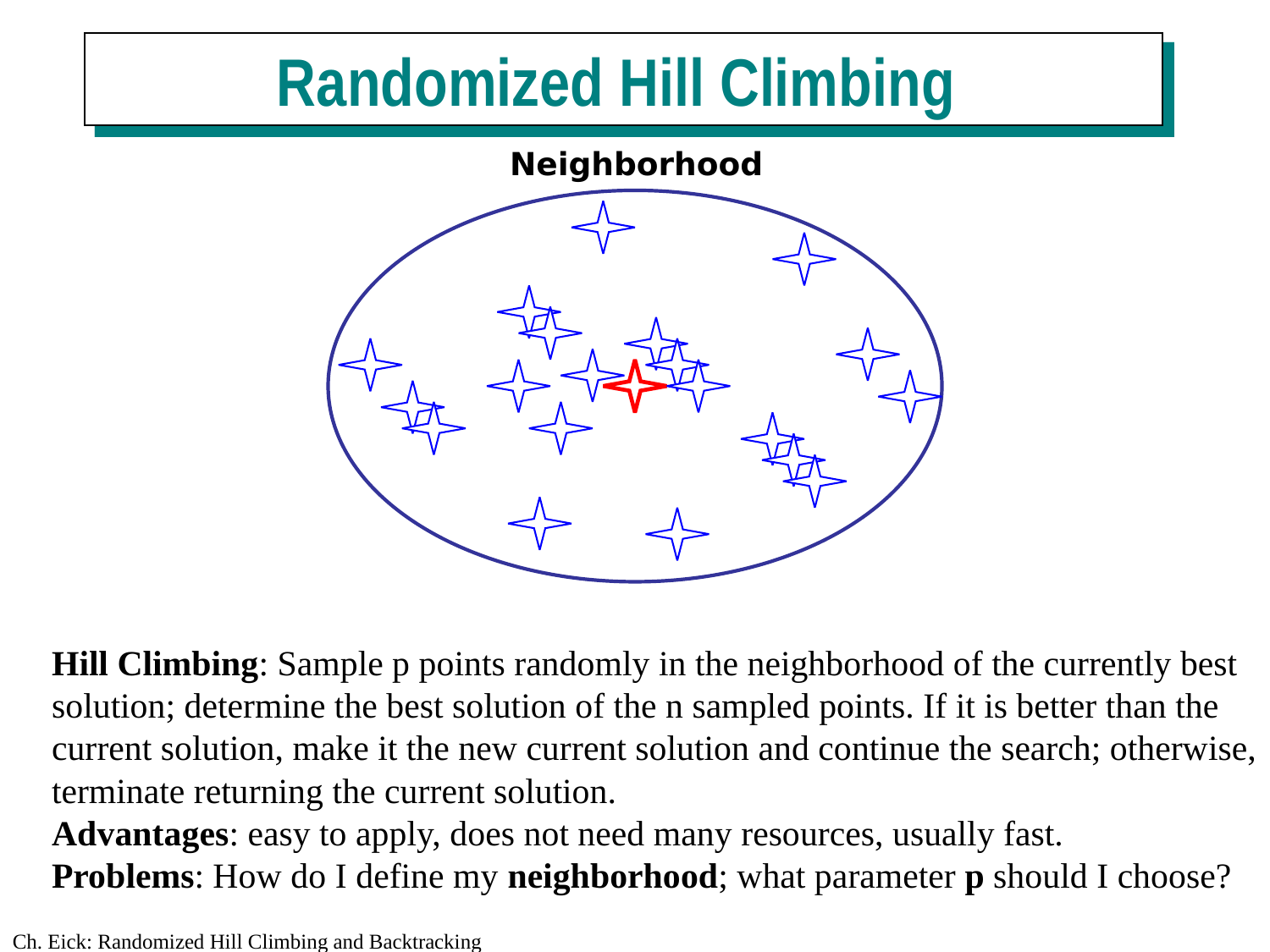

Randomized Hill Climbing
Neighborhood

Hill Climbing: Sample p points randomly in the neighborhood of the currently best
solution; determine the best solution of the n sampled points. If it is better than the
current solution, make it the new current solution and continue the search; otherwise,
terminate returning the current solution.
Advantages: easy to apply, does not need many resources, usually fast.
Problems: How do I define my neighborhood; what parameter p should I choose?